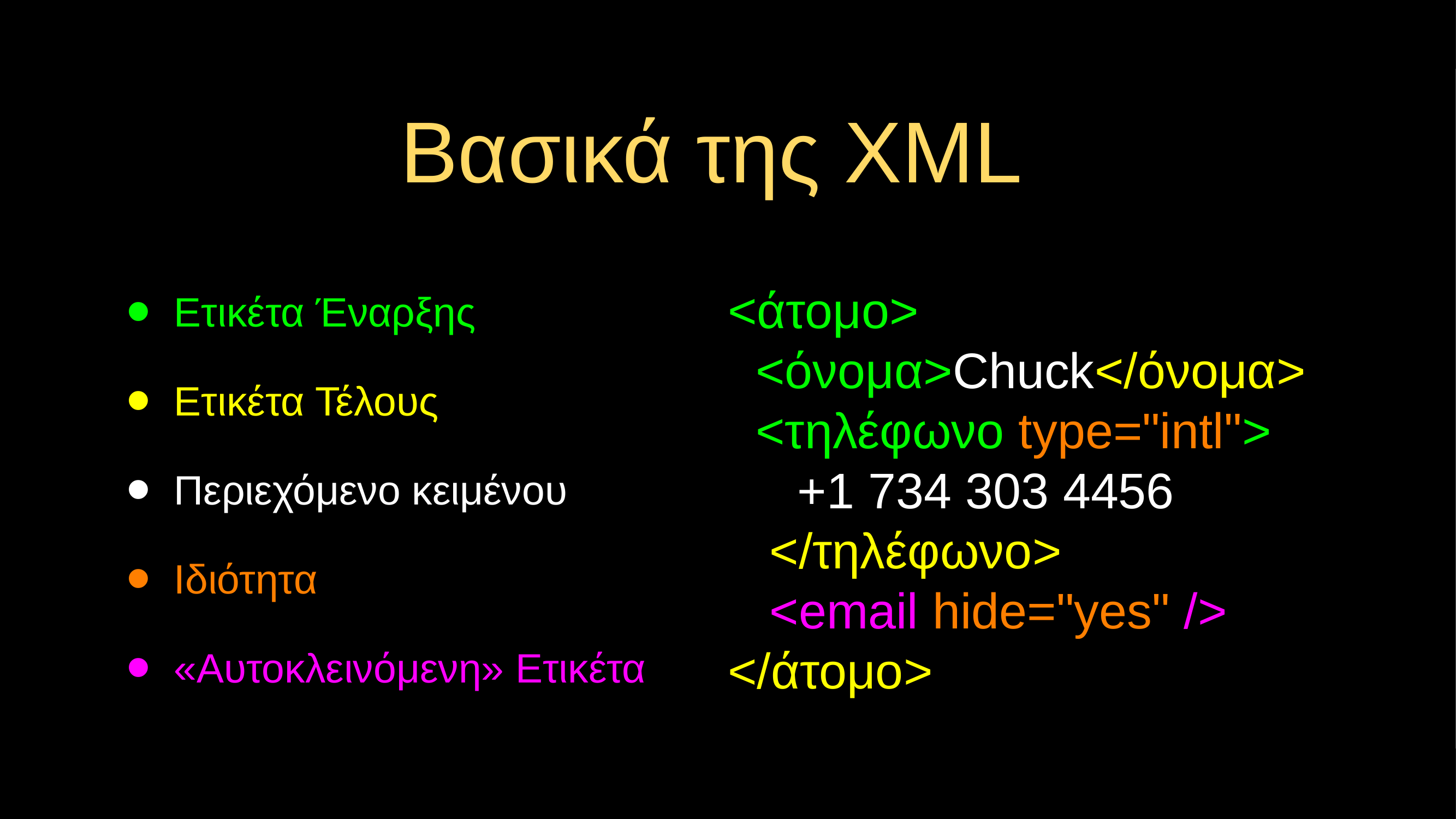

# Βασικά της XML
Ετικέτα Έναρξης
Ετικέτα Τέλους
Περιεχόμενο κειμένου
Ιδιότητα
«Αυτοκλεινόμενη» Ετικέτα
<άτομο>
  <όνομα>Chuck</όνομα>
  <τηλέφωνο type="intl">
     +1 734 303 4456
   </τηλέφωνο>
   <email hide="yes" />
</άτομο>